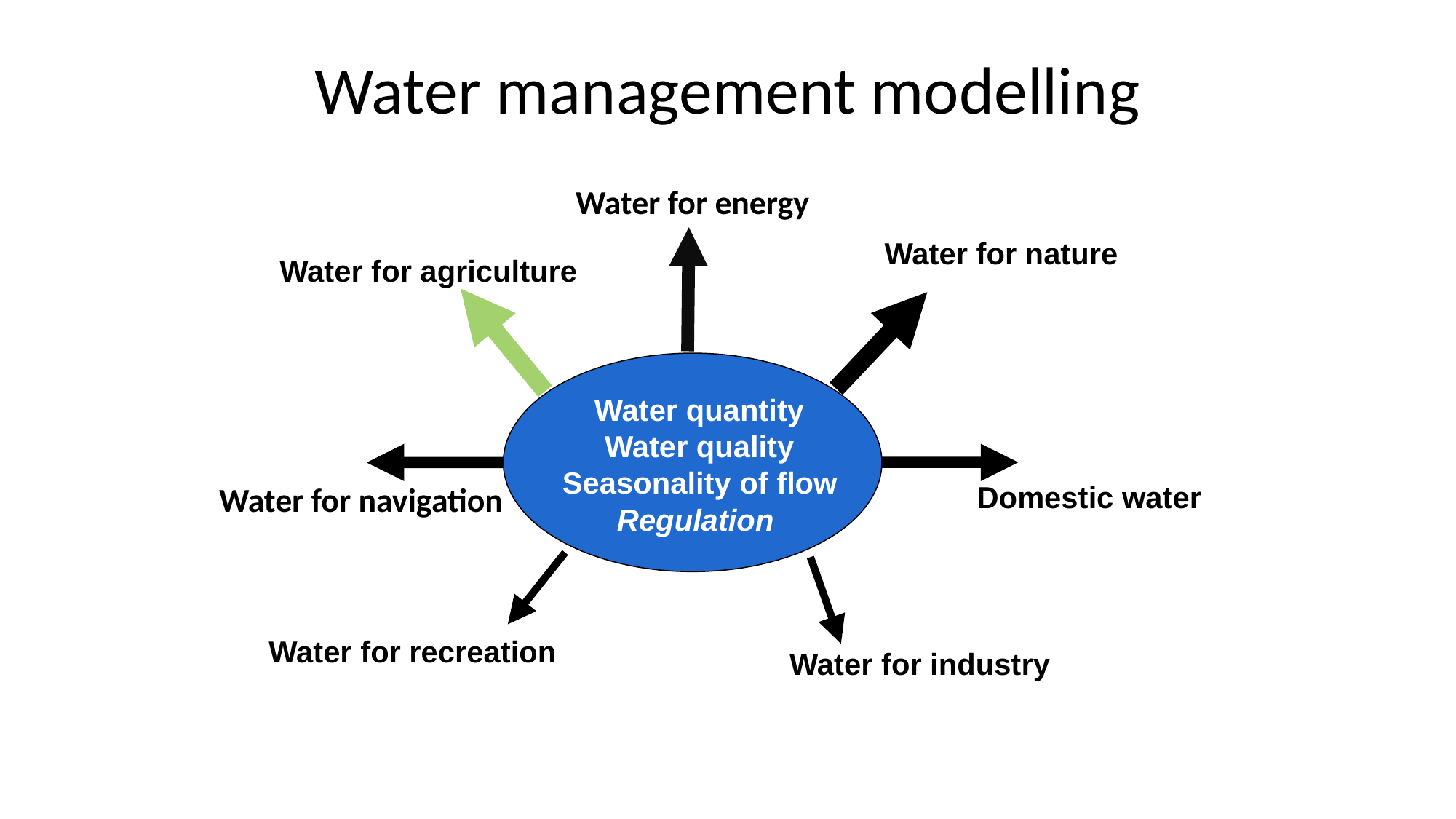

Water management modelling
Water for energy

Water for nature

Water for agriculture

Water quantity
Water quality

Water for navigation

Domestic water
Seasonality of flow

Regulation

Water for recreation

Water for industry